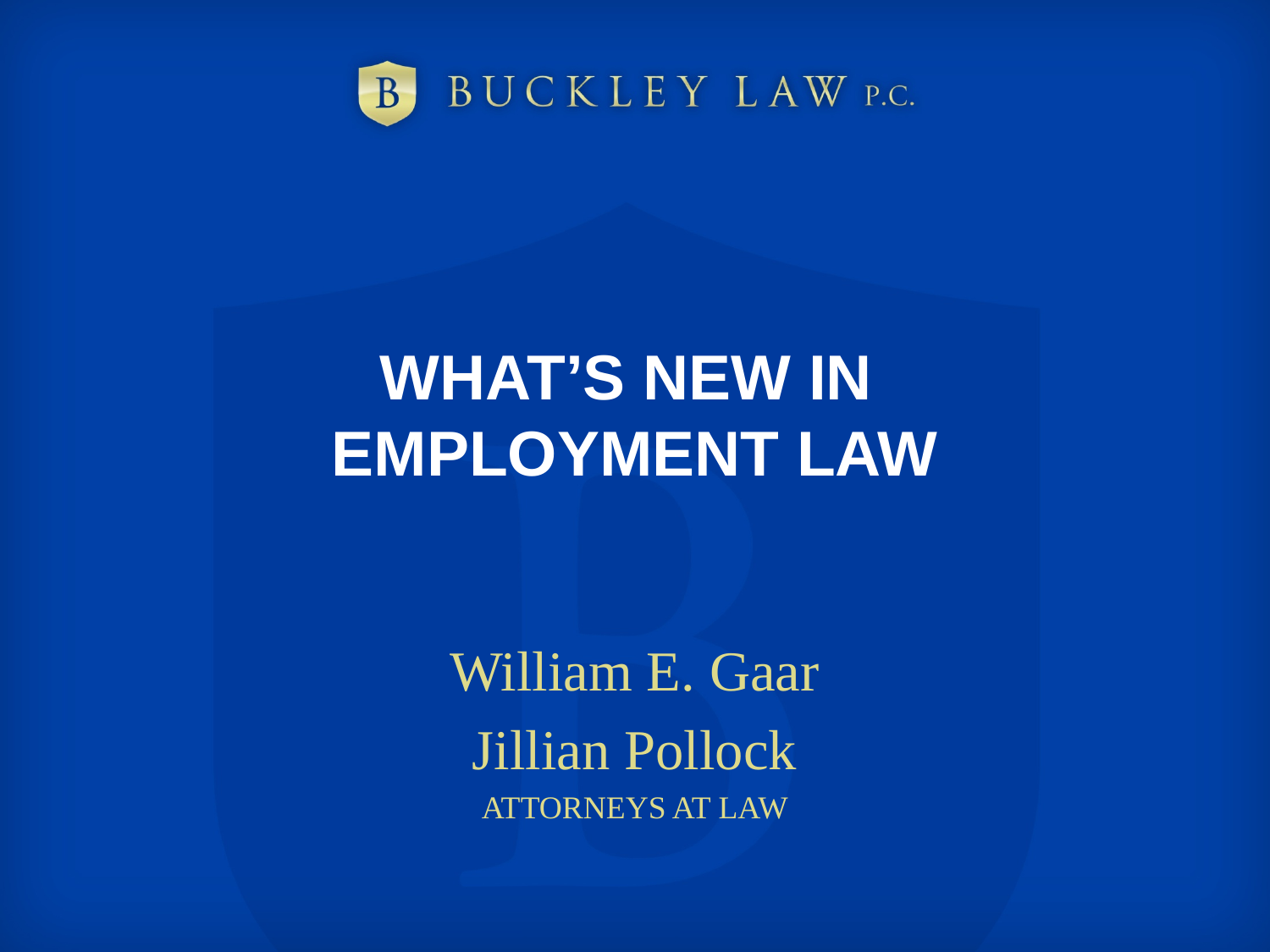

# WHAT’S NEW IN EMPLOYMENT LAW
William E. Gaar
Jillian Pollock
ATTORNEYS AT LAW